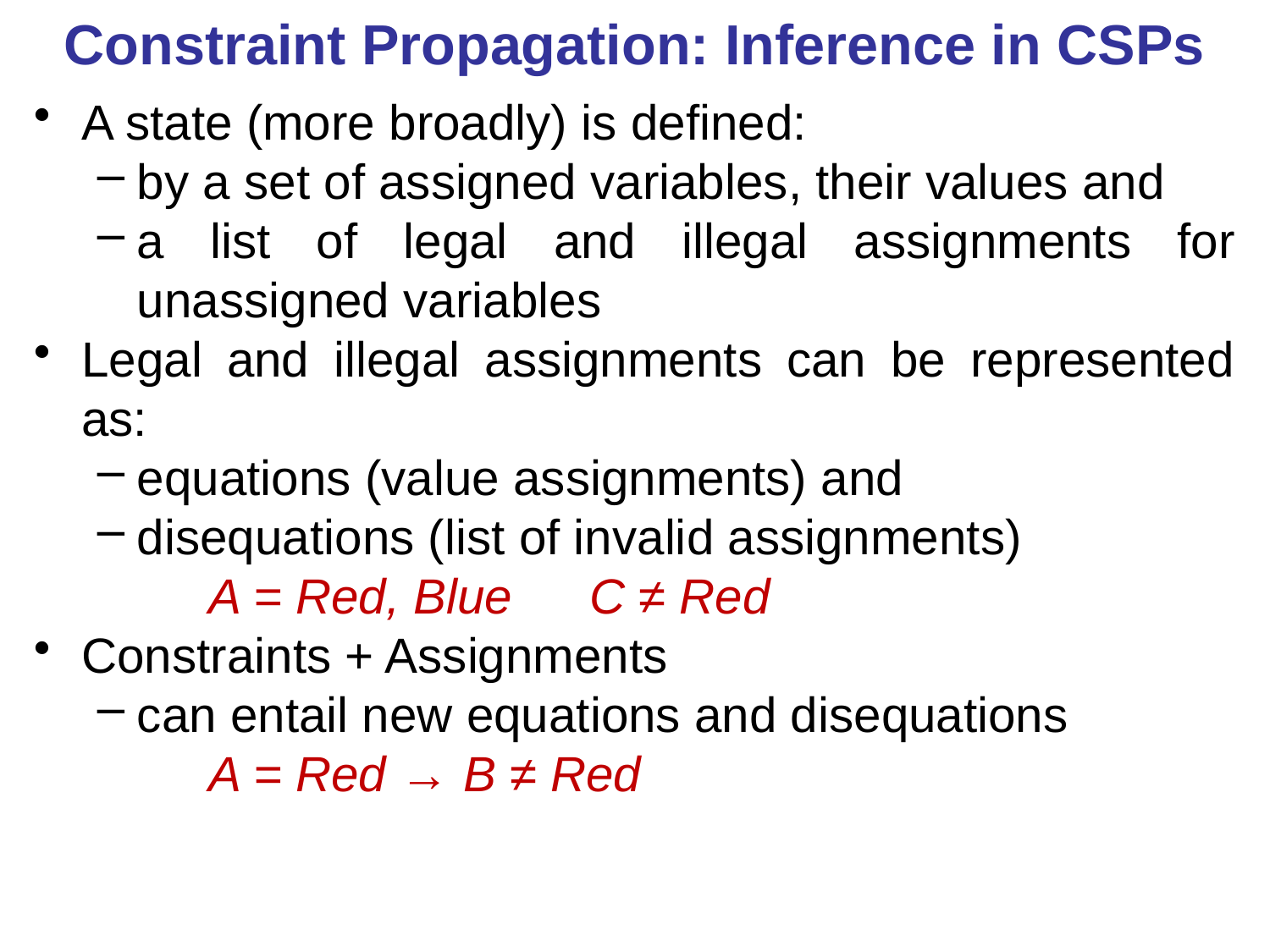

# Constraint Propagation: Inference in CSPs
A state (more broadly) is defined:
by a set of assigned variables, their values and
a list of legal and illegal assignments for unassigned variables
Legal and illegal assignments can be represented as:
equations (value assignments) and
disequations (list of invalid assignments)
		A = Red, Blue    	C ≠ Red
Constraints + Assignments
can entail new equations and disequations
		A = Red → B ≠ Red